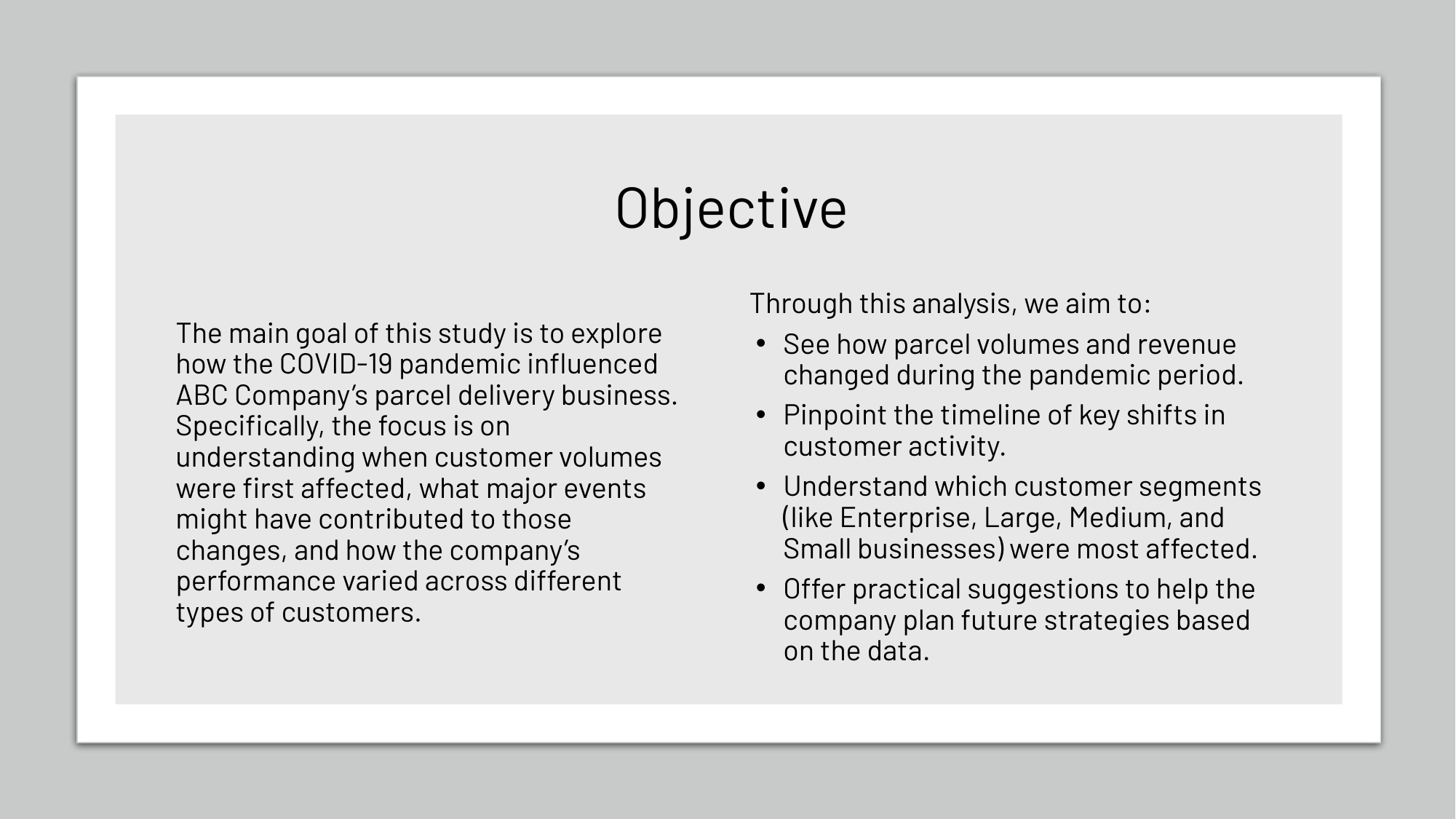

# Objective
Through this analysis, we aim to:
See how parcel volumes and revenue changed during the pandemic period.
Pinpoint the timeline of key shifts in customer activity.
Understand which customer segments (like Enterprise, Large, Medium, and Small businesses) were most affected.
Offer practical suggestions to help the company plan future strategies based on the data.
The main goal of this study is to explore how the COVID-19 pandemic influenced ABC Company’s parcel delivery business. Specifically, the focus is on understanding when customer volumes were first affected, what major events might have contributed to those changes, and how the company’s performance varied across different types of customers.